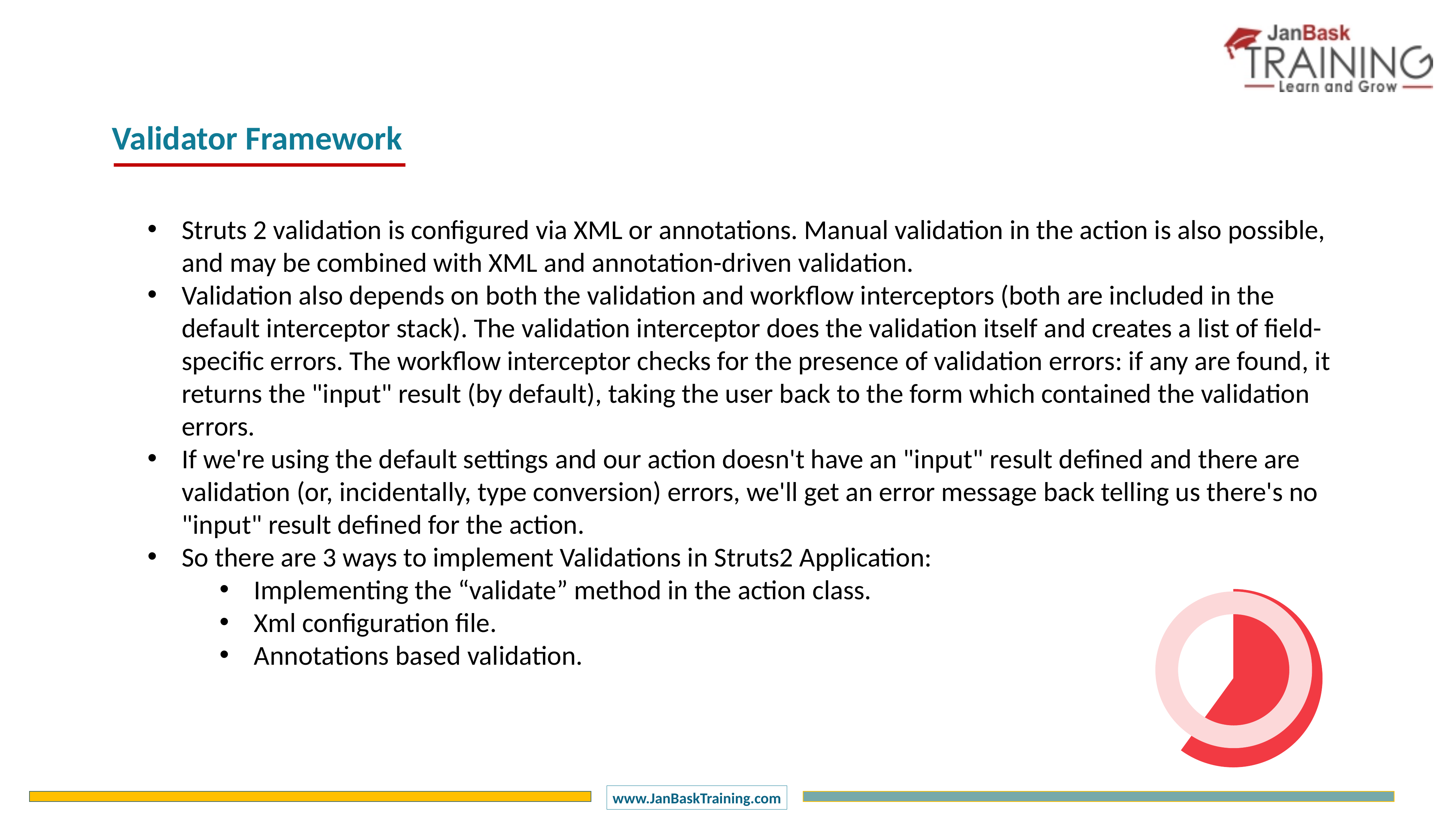

Validator Framework

Struts 2 validation is configured via XML or annotations. Manual validation in the action is also possible, and may be combined with XML and annotation-driven validation.
Validation also depends on both the validation and workflow interceptors (both are included in the default interceptor stack). The validation interceptor does the validation itself and creates a list of field-specific errors. The workflow interceptor checks for the presence of validation errors: if any are found, it returns the "input" result (by default), taking the user back to the form which contained the validation errors.
If we're using the default settings and our action doesn't have an "input" result defined and there are validation (or, incidentally, type conversion) errors, we'll get an error message back telling us there's no "input" result defined for the action.
So there are 3 ways to implement Validations in Struts2 Application:
Implementing the “validate” method in the action class.
Xml configuration file.
Annotations based validation.

### Chart

| Category | Sales |
|---|---|
| 1 Q | 60.0 |
| 2 Q | 40.0 |